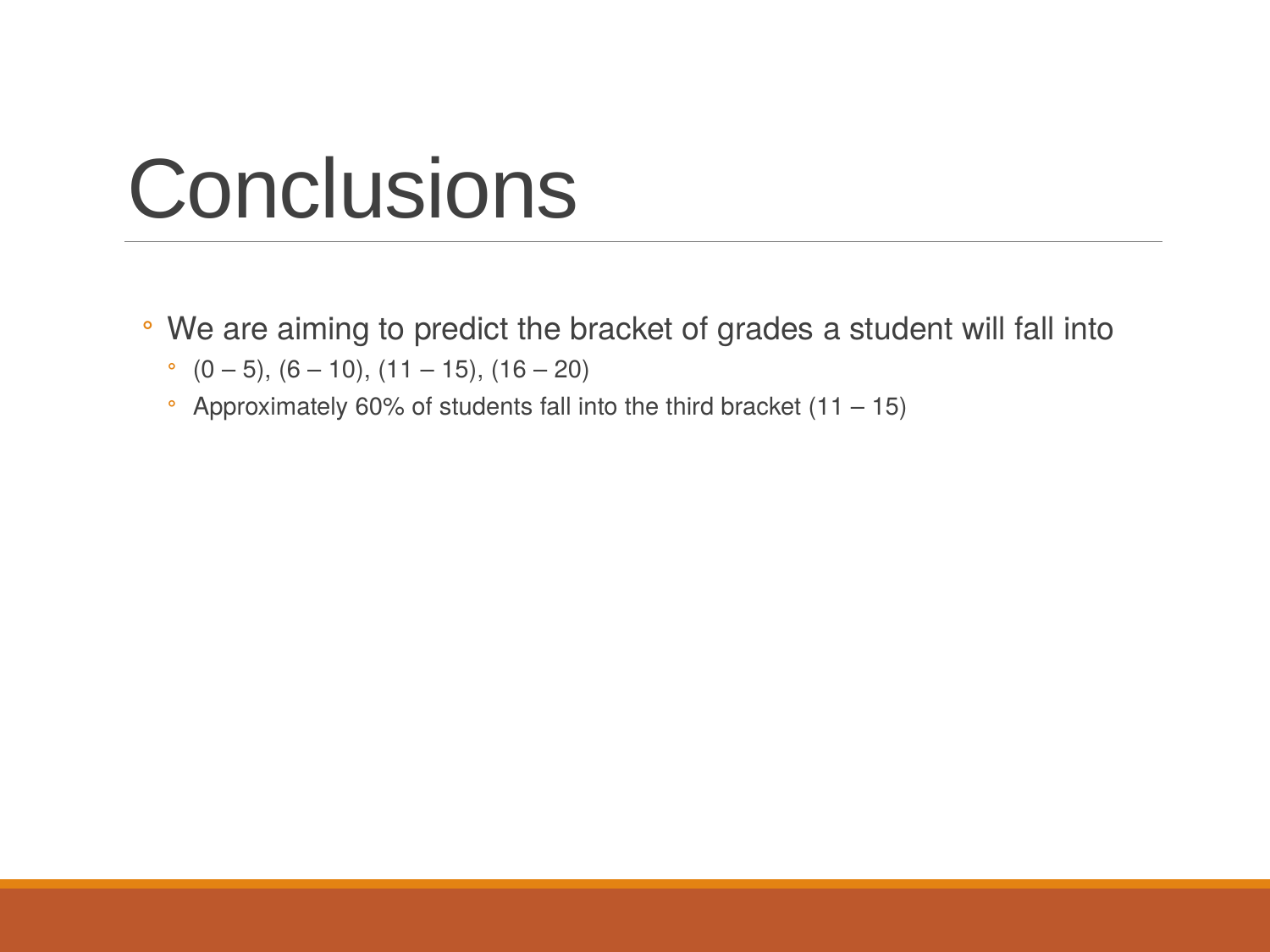

# Conclusions

We are aiming to predict the bracket of grades a student will fall into
(0 – 5), (6 – 10), (11 – 15), (16 – 20)
Approximately 60% of students fall into the third bracket (11 – 15)